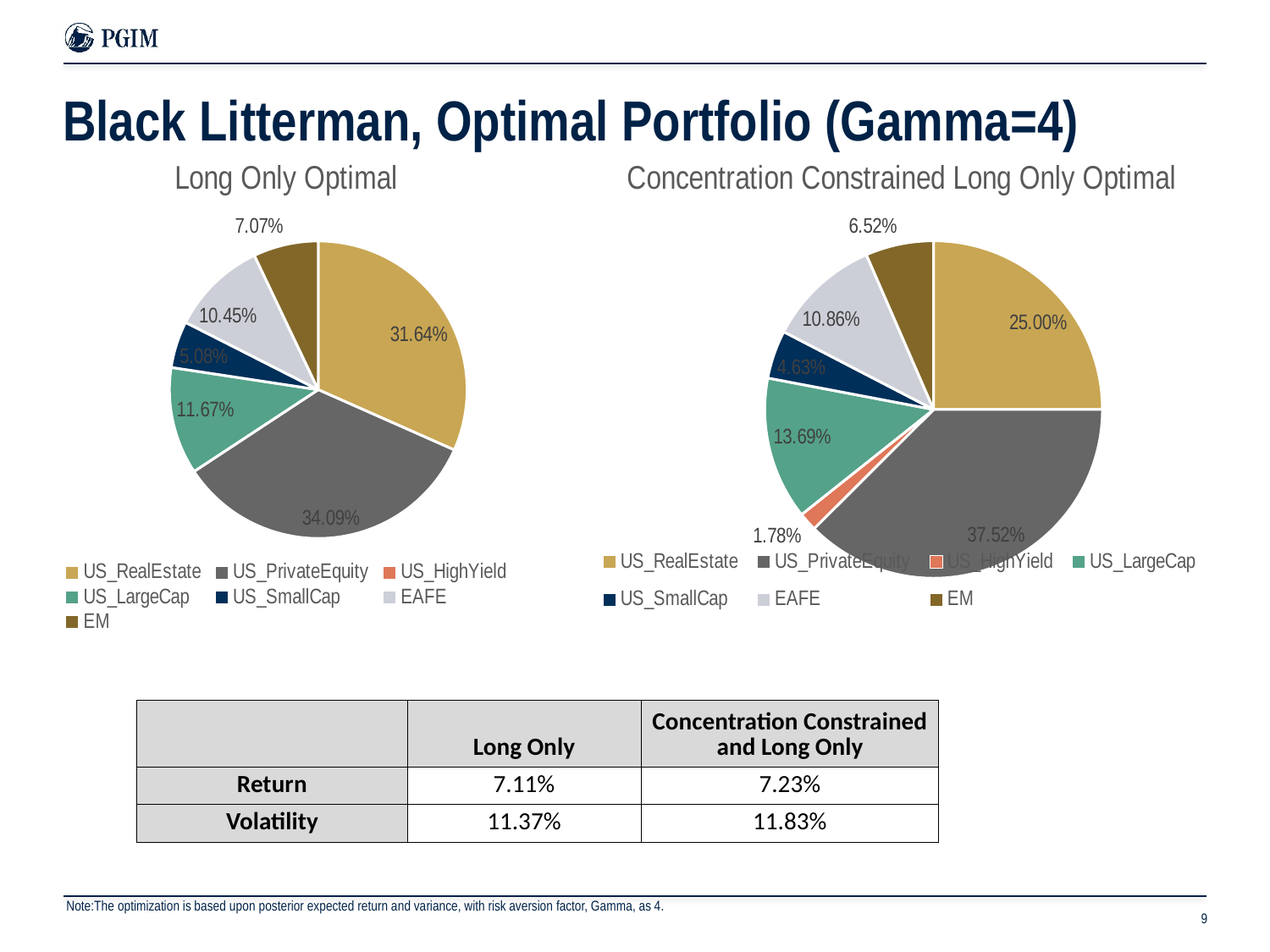

# Black Litterman, Optimal Portfolio (Gamma=4)

### Chart: Long Only Optimal

| Category | Unconstrained Long Only |
|---|---|
| US_RealEstate | 0.31642 |
| US_PrivateEquity | 0.34089 |
| US_HighYield | 0.0 |
| US_LargeCap | 0.1167 |
| US_SmallCap | 0.050817 |
| EAFE | 0.104475 |
| EM | 0.070696 |

### Chart:

| Category | Concentration Constrained Long Only Optimal |
|---|---|
| US_RealEstate | 0.25 |
| US_PrivateEquity | 0.375199 |
| US_HighYield | 0.017768 |
| US_LargeCap | 0.13691 |
| US_SmallCap | 0.046302 |
| EAFE | 0.108585 |
| EM | 0.065237 |

|  | Long Only | Concentration Constrained and Long Only |
| --- | --- | --- |
| Return | 7.11% | 7.23% |
| Volatility | 11.37% | 11.83% |
Note:The optimization is based upon posterior expected return and variance, with risk aversion factor, Gamma, as 4.

9